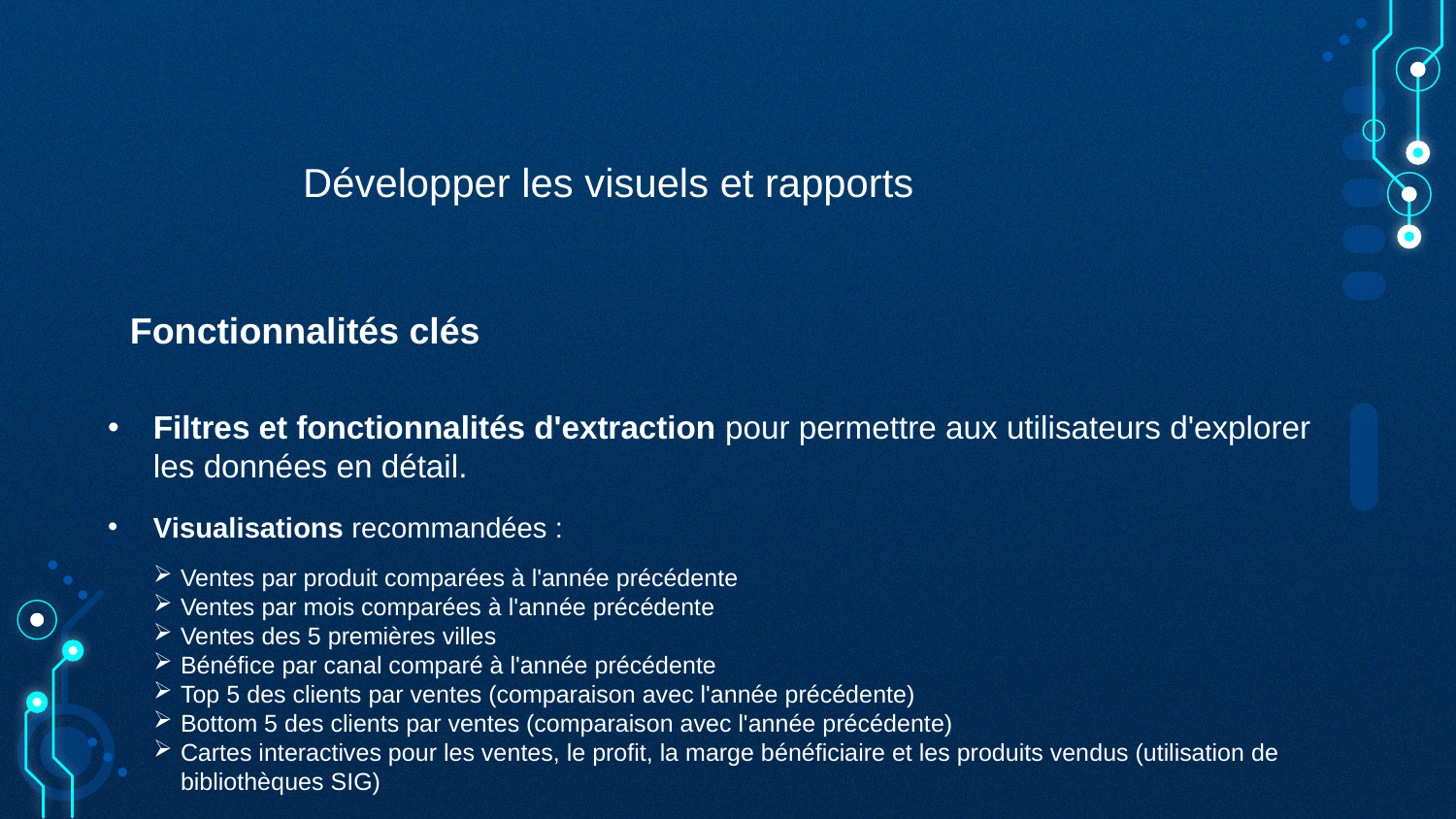

# Développer les visuels et rapports
Fonctionnalités clés
Filtres et fonctionnalités d'extraction pour permettre aux utilisateurs d'explorer les données en détail.
Visualisations recommandées :

Ventes par produit comparées à l'année précédente
Ventes par mois comparées à l'année précédente
Ventes des 5 premières villes
Bénéfice par canal comparé à l'année précédente
Top 5 des clients par ventes (comparaison avec l'année précédente)
Bottom 5 des clients par ventes (comparaison avec l'année précédente)
Cartes interactives pour les ventes, le profit, la marge bénéficiaire et les produits vendus (utilisation de bibliothèques SIG)